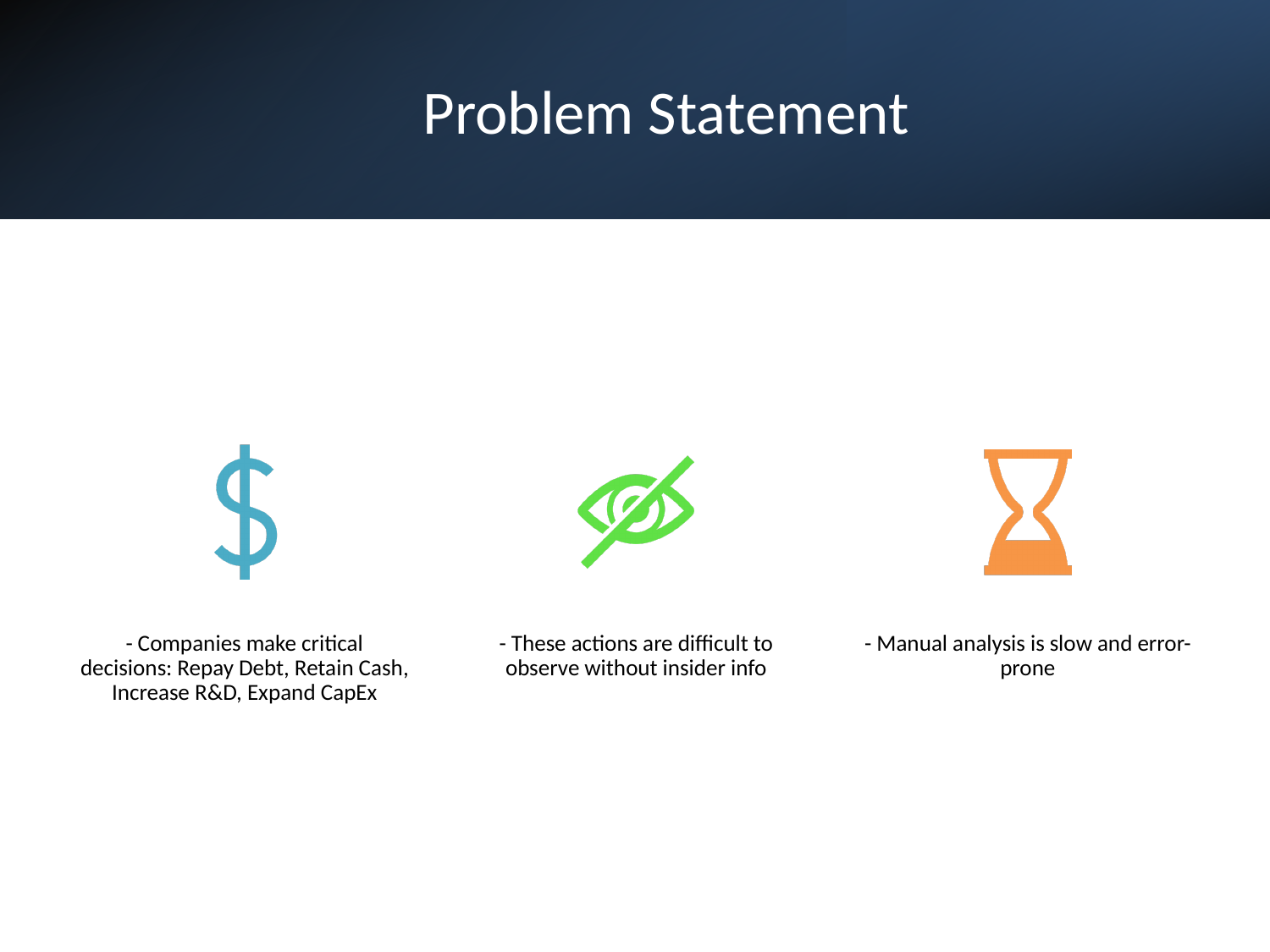

# Problem Statement
- Companies make critical decisions: Repay Debt, Retain Cash, Increase R&D, Expand CapEx
- These actions are difficult to observe without insider info
- Manual analysis is slow and error-prone